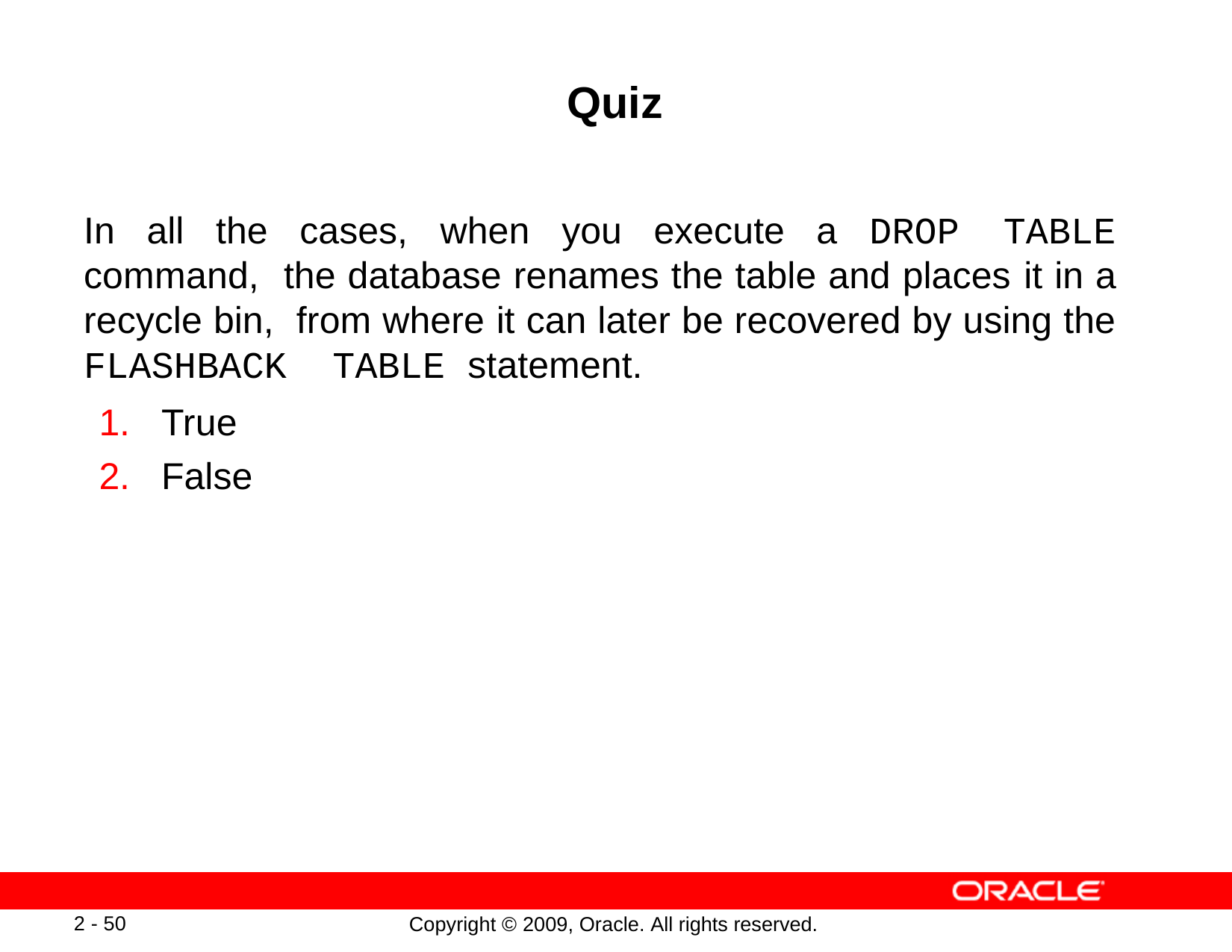

# Quiz
In all the cases, when you execute a DROP TABLE command,  the database renames the table and places it in a recycle bin,  from where it can later be recovered by using the FLASHBACK  TABLE statement.
True
False
2 - 50
Copyright © 2009, Oracle. All rights reserved.